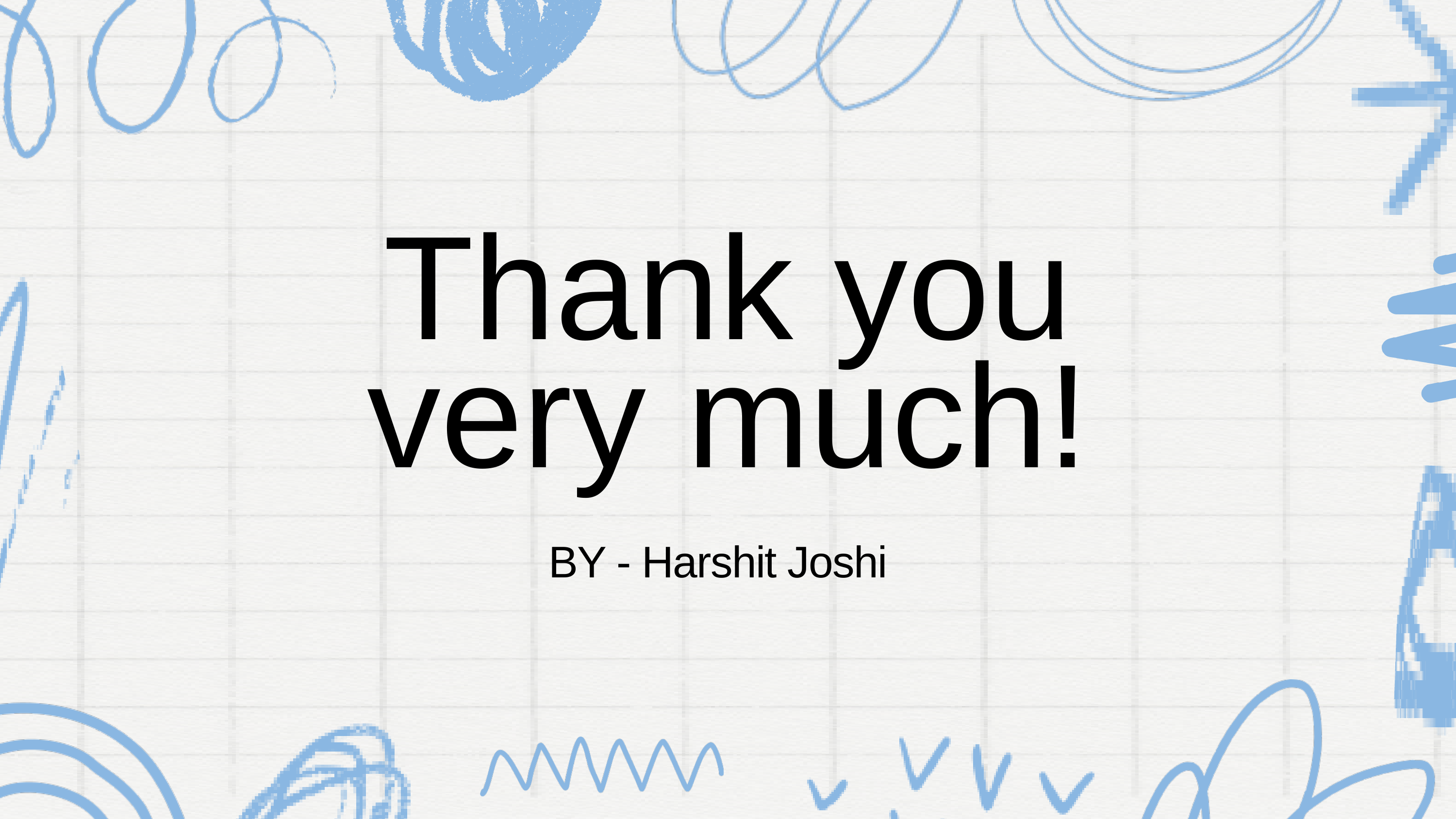

Thank you very much!

BY - Harshit Joshi